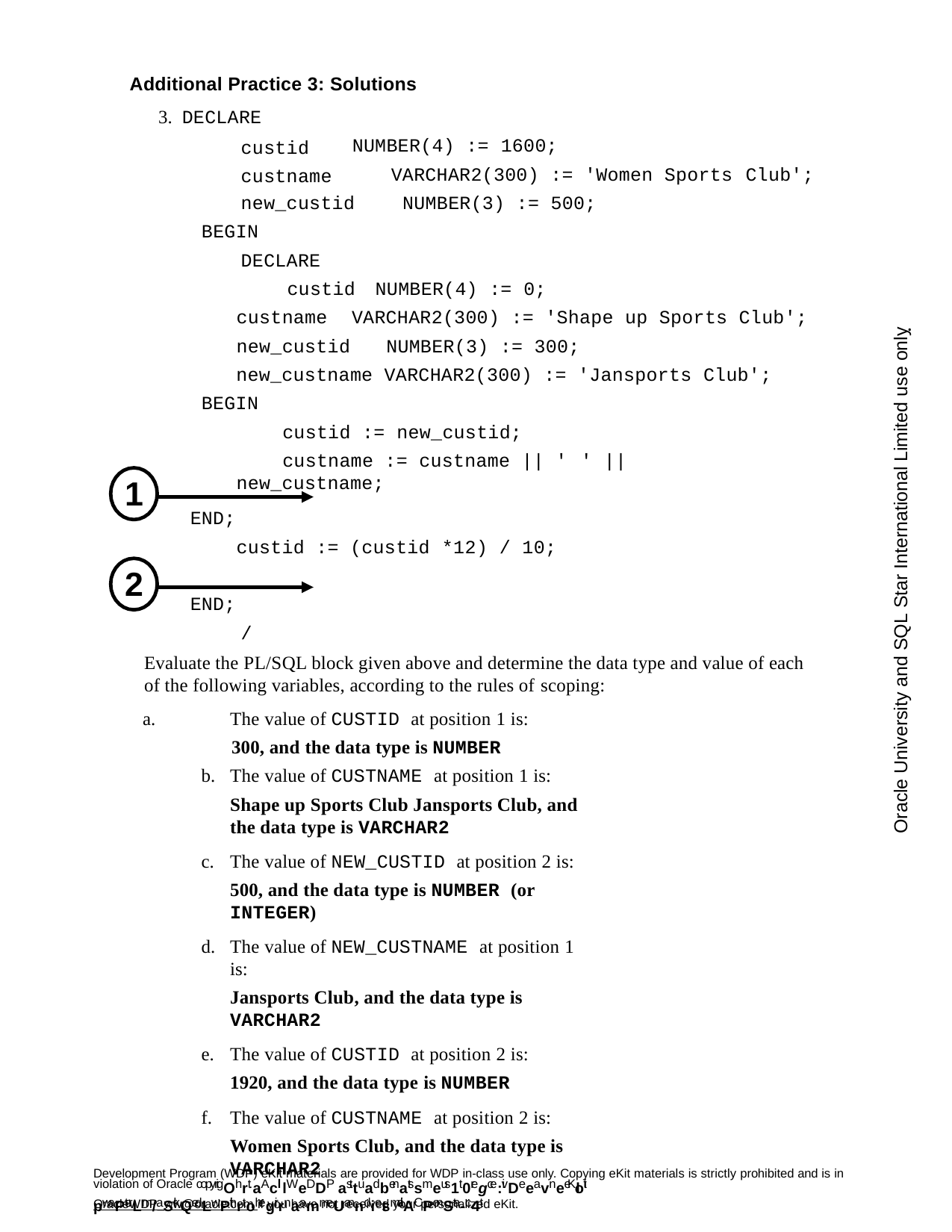

Additional Practice 3: Solutions
3. DECLARE
custid  custname
NUMBER(4) := 1600;
VARCHAR2(300) := 'Women Sports Club';
new_custid  BEGIN
DECLARE
custid
NUMBER(3) := 500;
NUMBER(4) := 0;
custname  new_custid
VARCHAR2(300) := 'Shape up Sports Club';  NUMBER(3) := 300;
Oracle University and SQL Star International Limited use onlyฺ
new_custname VARCHAR2(300) := 'Jansports Club';  BEGIN
custid := new_custid;
custname := custname || ' ' ||	new_custname;

1

END;
custid := (custid *12) / 10;

2

END;
/
Evaluate the PL/SQL block given above and determine the data type and value of each  of the following variables, according to the rules of scoping:
The value of CUSTID at position 1 is:
300, and the data type is NUMBER
The value of CUSTNAME at position 1 is:
Shape up Sports Club Jansports Club, and the data type is VARCHAR2
The value of NEW_CUSTID at position 2 is:
500, and the data type is NUMBER (or INTEGER)
The value of NEW_CUSTNAME at position 1 is:
Jansports Club, and the data type is VARCHAR2
The value of CUSTID at position 2 is:
1920, and the data type is NUMBER
The value of CUSTNAME at position 2 is:
Women Sports Club, and the data type is VARCHAR2
Development Program (WDP) eKit materials are provided for WDP in-class use only. Copying eKit materials is strictly prohibited and is in
violation of Oracle copyrigOhrt.aAcll lWeDDP asttuadbenatssmeus1t0regce:ivDeeavn eeKloit pwaPterLm/aSrkQedLwPithrtohegirrnaammeUanndietsmail.ACPonSta-c4t
OracleWDP_ww@oracle.com if you have not received your personalized eKit.